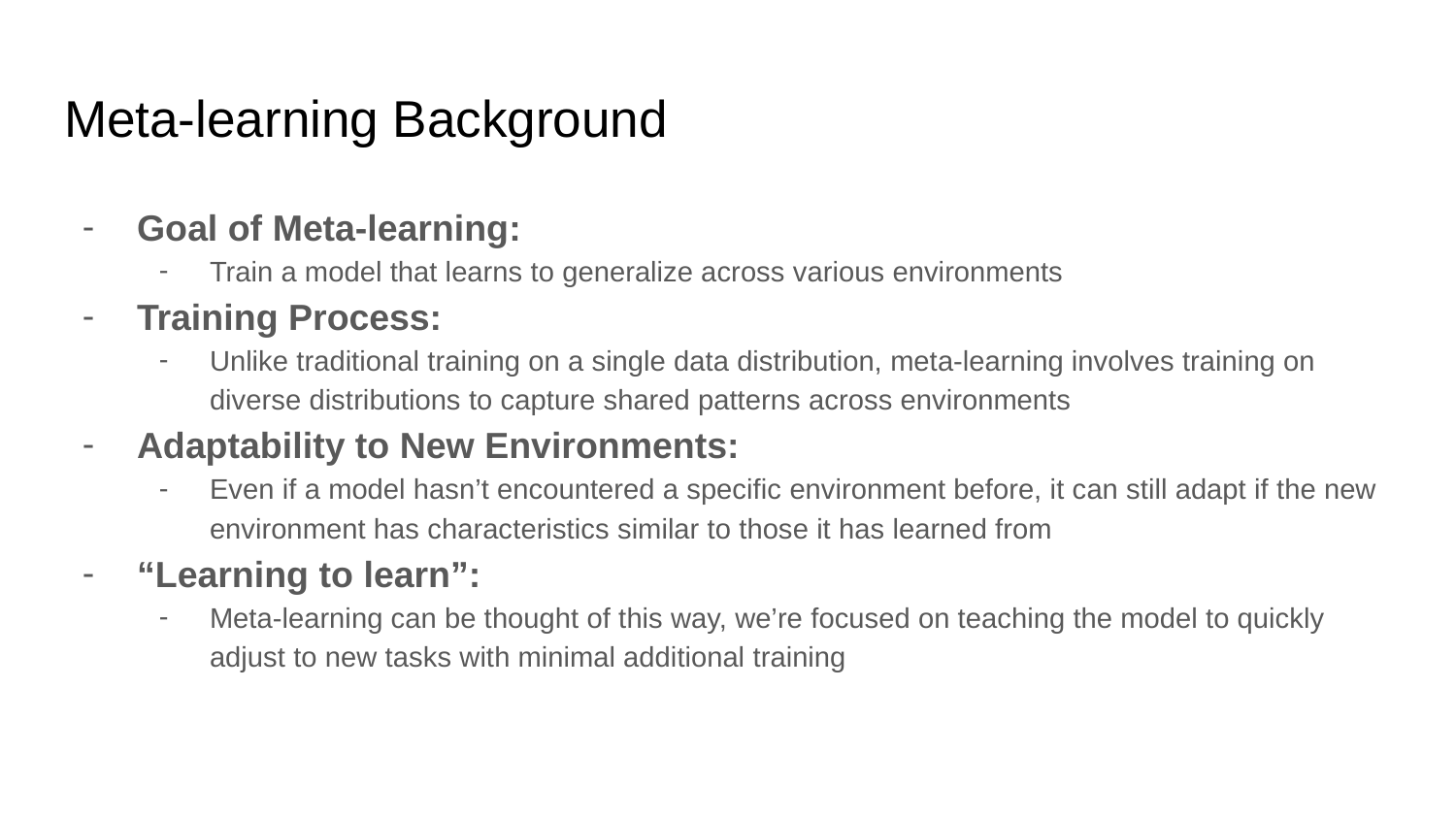

# Meta-learning Background
Goal of Meta-learning:
Train a model that learns to generalize across various environments
Training Process:
Unlike traditional training on a single data distribution, meta-learning involves training on diverse distributions to capture shared patterns across environments
Adaptability to New Environments:
Even if a model hasn’t encountered a specific environment before, it can still adapt if the new environment has characteristics similar to those it has learned from
“Learning to learn”:
Meta-learning can be thought of this way, we’re focused on teaching the model to quickly adjust to new tasks with minimal additional training